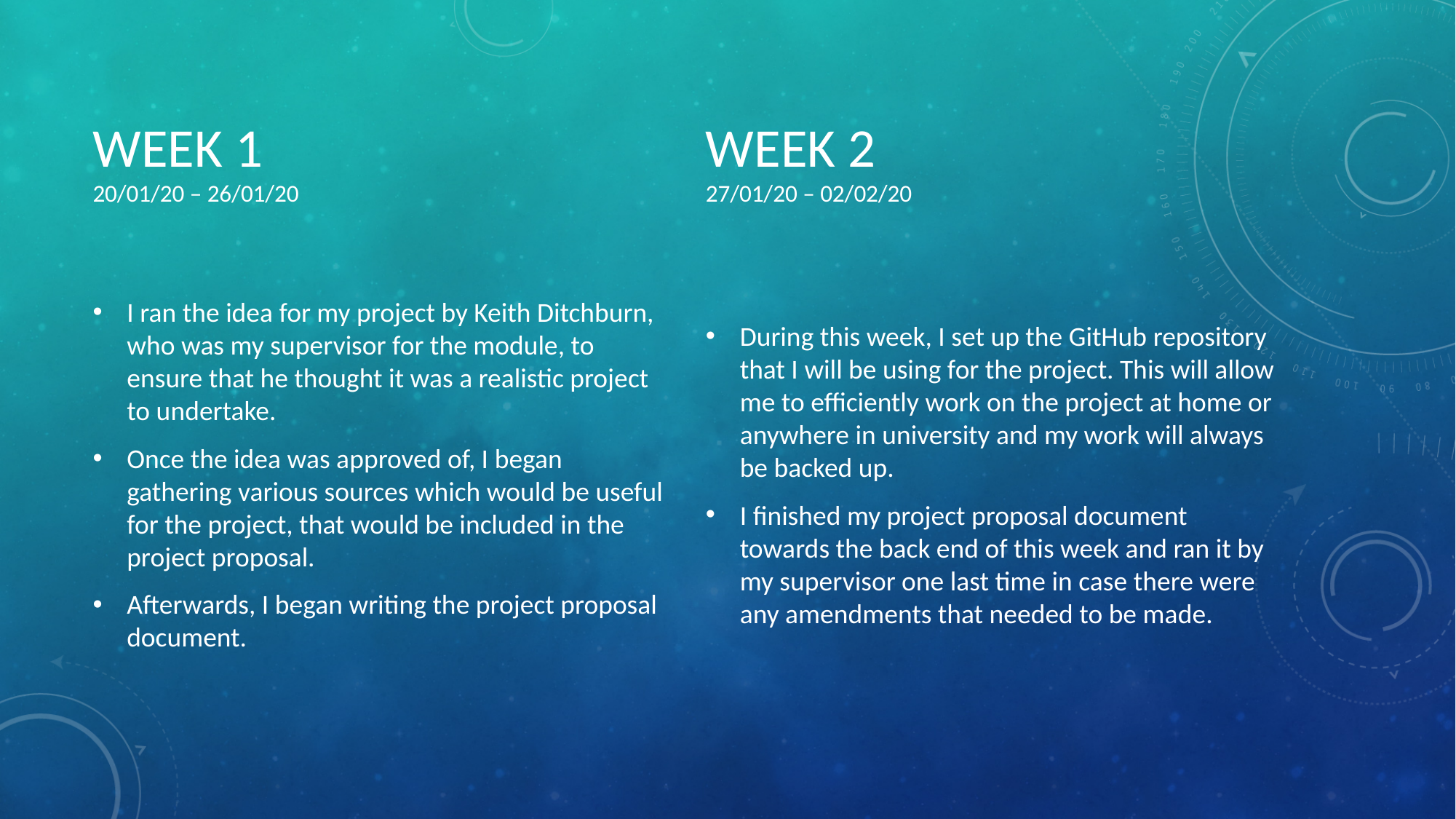

Week 2
27/01/20 – 02/02/20
# Week 1 20/01/20 – 26/01/20
I ran the idea for my project by Keith Ditchburn, who was my supervisor for the module, to ensure that he thought it was a realistic project to undertake.
Once the idea was approved of, I began gathering various sources which would be useful for the project, that would be included in the project proposal.
Afterwards, I began writing the project proposal document.
During this week, I set up the GitHub repository that I will be using for the project. This will allow me to efficiently work on the project at home or anywhere in university and my work will always be backed up.
I finished my project proposal document towards the back end of this week and ran it by my supervisor one last time in case there were any amendments that needed to be made.